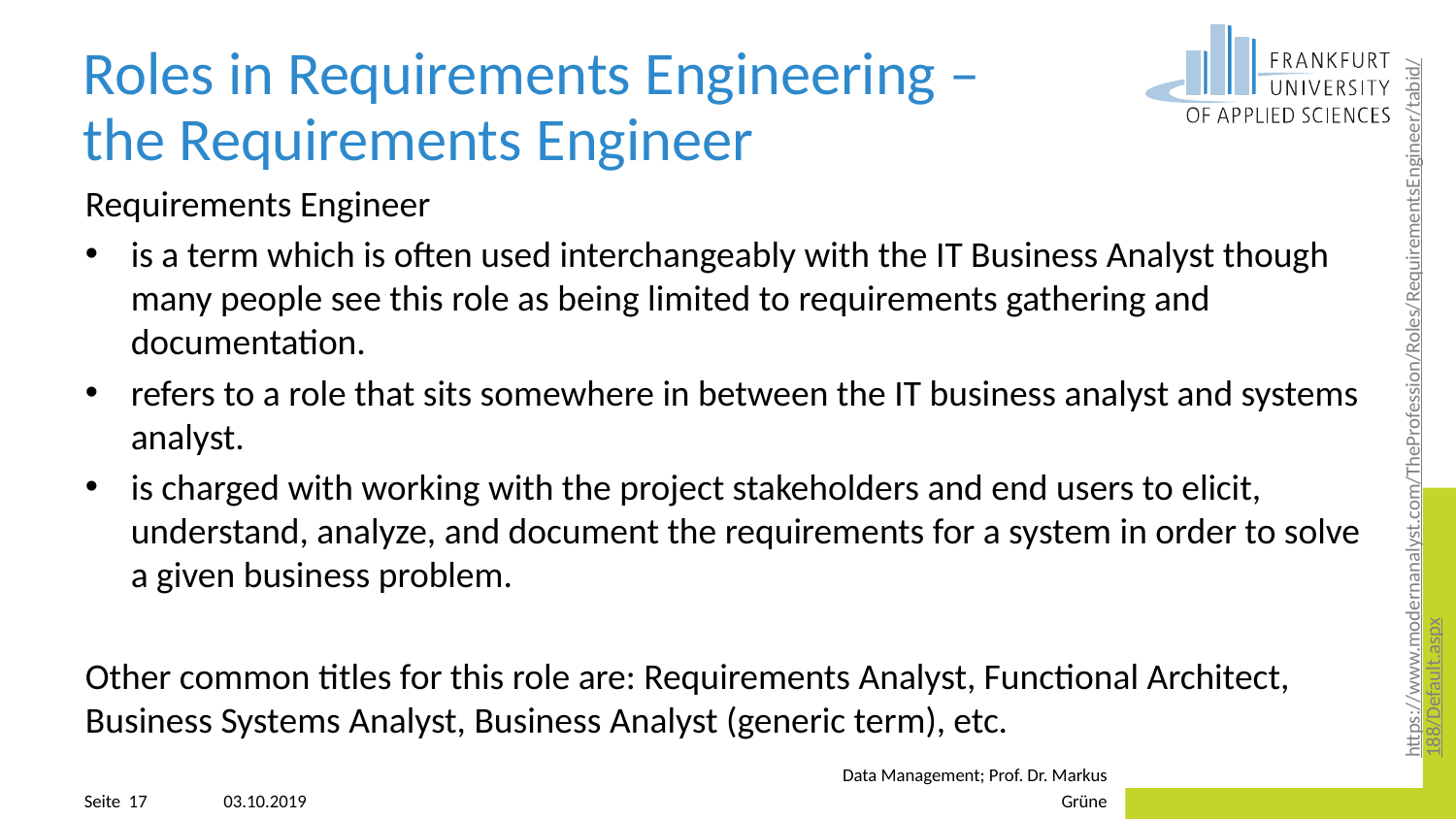

# Roles in Requirements Engineering – the Requirements Engineer
Requirements Engineer
is a term which is often used interchangeably with the IT Business Analyst though many people see this role as being limited to requirements gathering and documentation.
refers to a role that sits somewhere in between the IT business analyst and systems analyst.
is charged with working with the project stakeholders and end users to elicit, understand, analyze, and document the requirements for a system in order to solve a given business problem.

Other common titles for this role are: Requirements Analyst, Functional Architect, Business Systems Analyst, Business Analyst (generic term), etc.
https://www.modernanalyst.com/TheProfession/Roles/RequirementsEngineer/tabid/188/Default.aspx
03.10.2019
Data Management; Prof. Dr. Markus Grüne
Seite  17